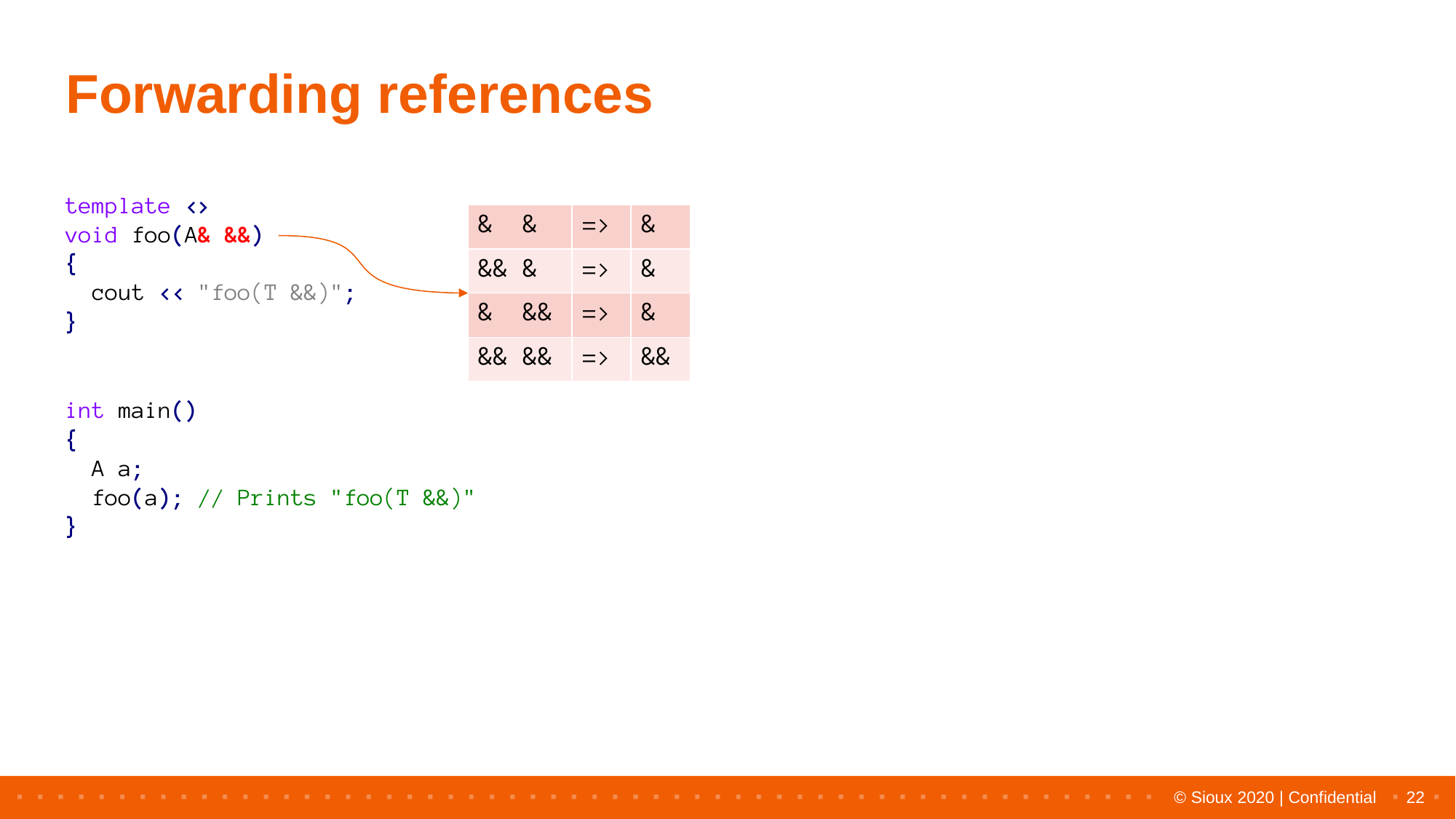

# Forwarding references
template <>
void foo(A& &&)
{
  cout << "foo(T &&)";
}

int main()
{
  A a;
  foo(a); // Prints "foo(T &&)"
}
| & & | => | & |
| --- | --- | --- |
| && & | => | & |
| & && | => | & |
| && && | => | && |
22
© Sioux 2020 | Confidential